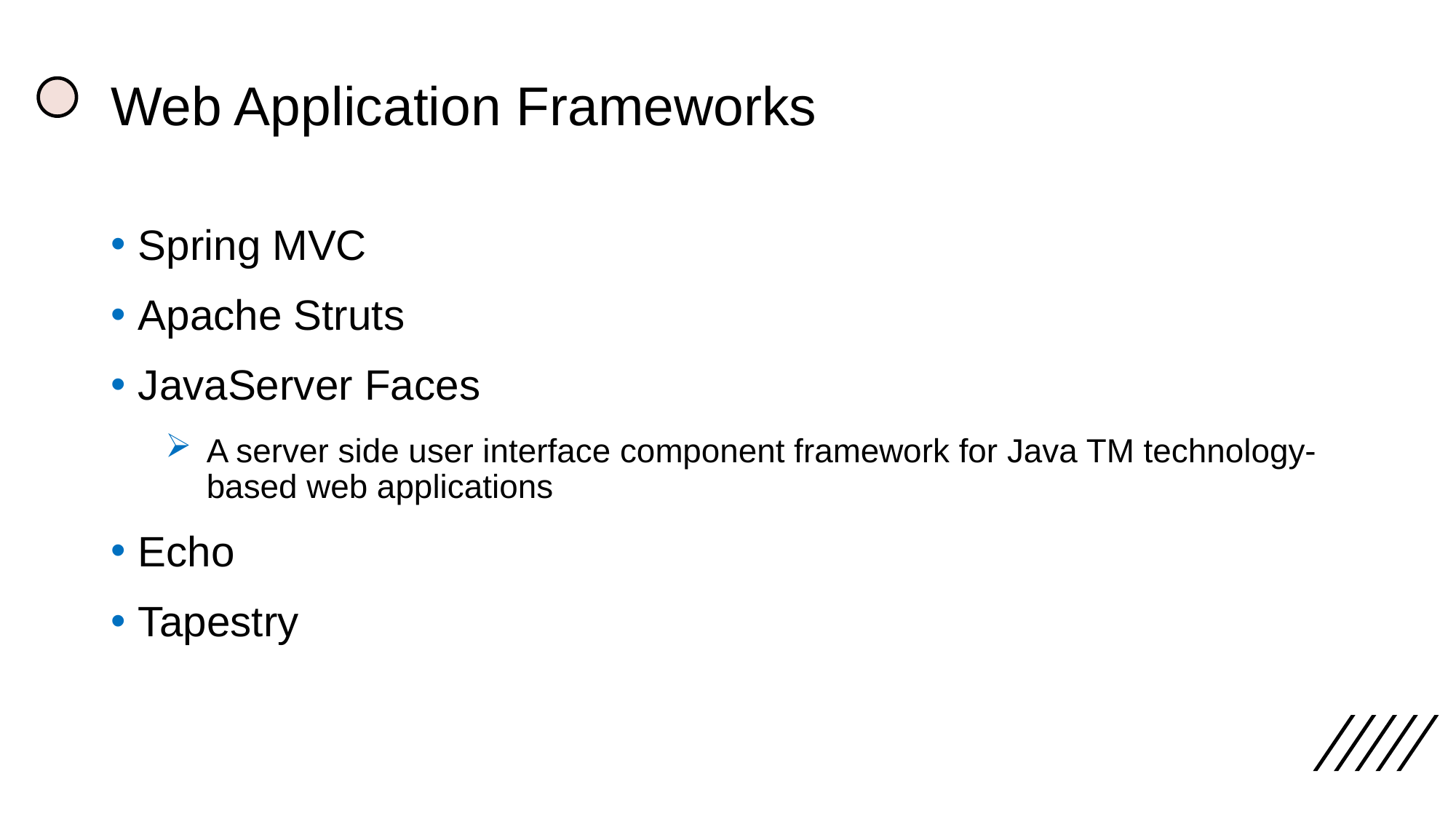

# Web Application Frameworks
Spring MVC
Apache Struts
JavaServer Faces
A server side user interface component framework for Java TM technology-based web applications
Echo
Tapestry